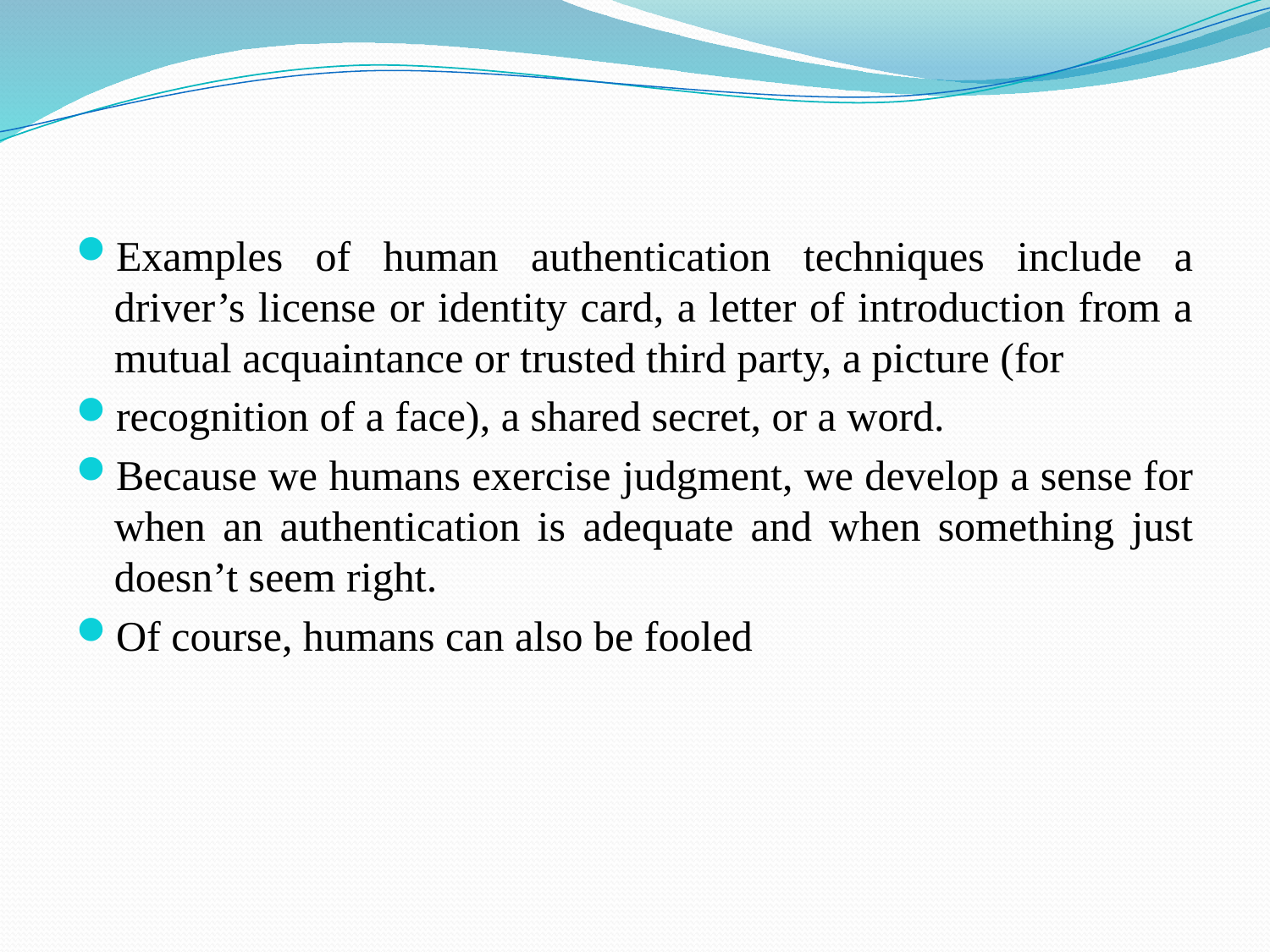

Examples of human authentication techniques include a driver’s license or identity card, a letter of introduction from a mutual acquaintance or trusted third party, a picture (for
recognition of a face), a shared secret, or a word.
Because we humans exercise judgment, we develop a sense for when an authentication is adequate and when something just doesn’t seem right.
Of course, humans can also be fooled